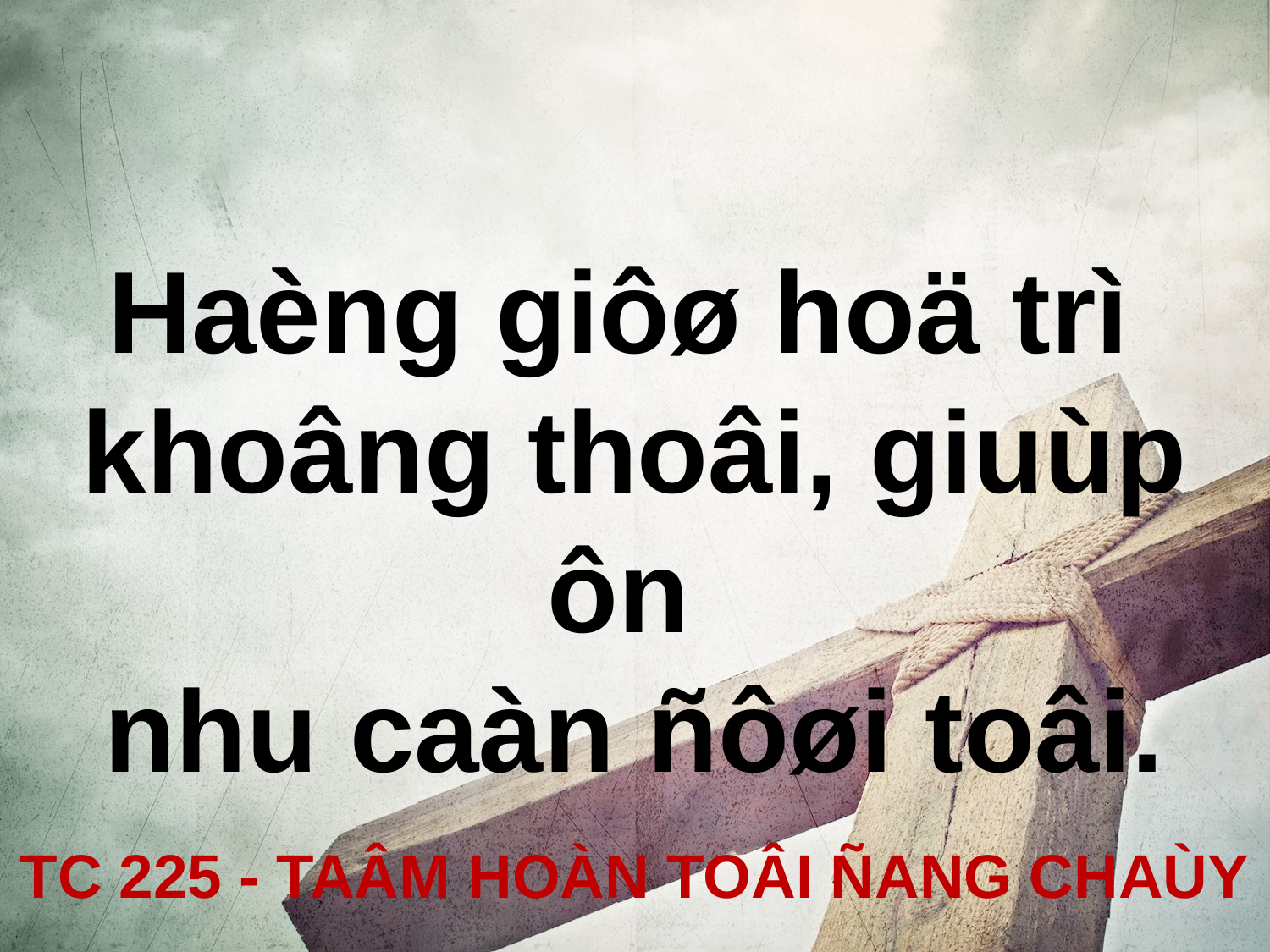

Haèng giôø hoä trì
khoâng thoâi, giuùp ôn
nhu caàn ñôøi toâi.
TC 225 - TAÂM HOÀN TOÂI ÑANG CHAÙY